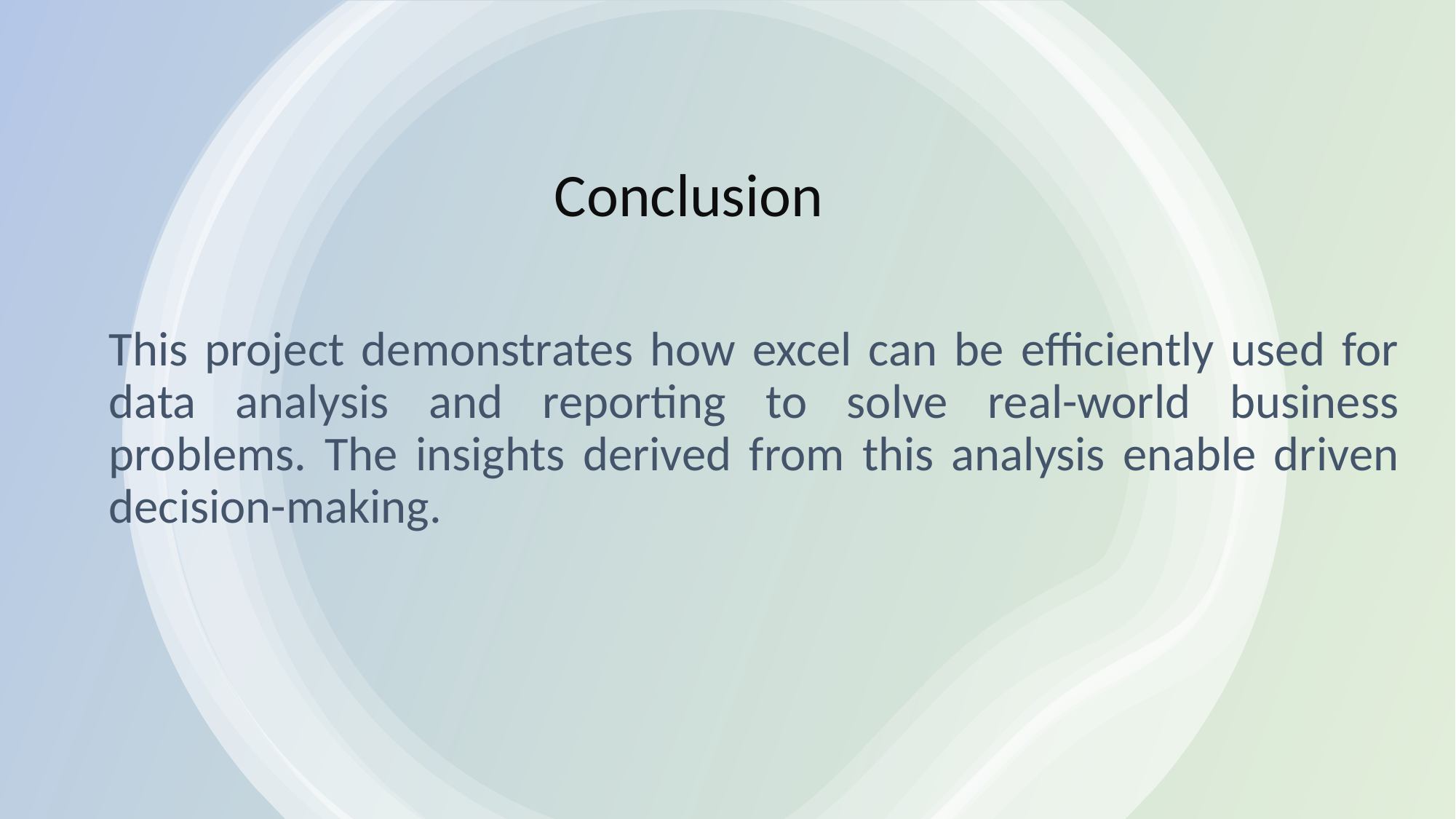

# Conclusion
This project demonstrates how excel can be efficiently used for data analysis and reporting to solve real-world business problems. The insights derived from this analysis enable driven decision-making.